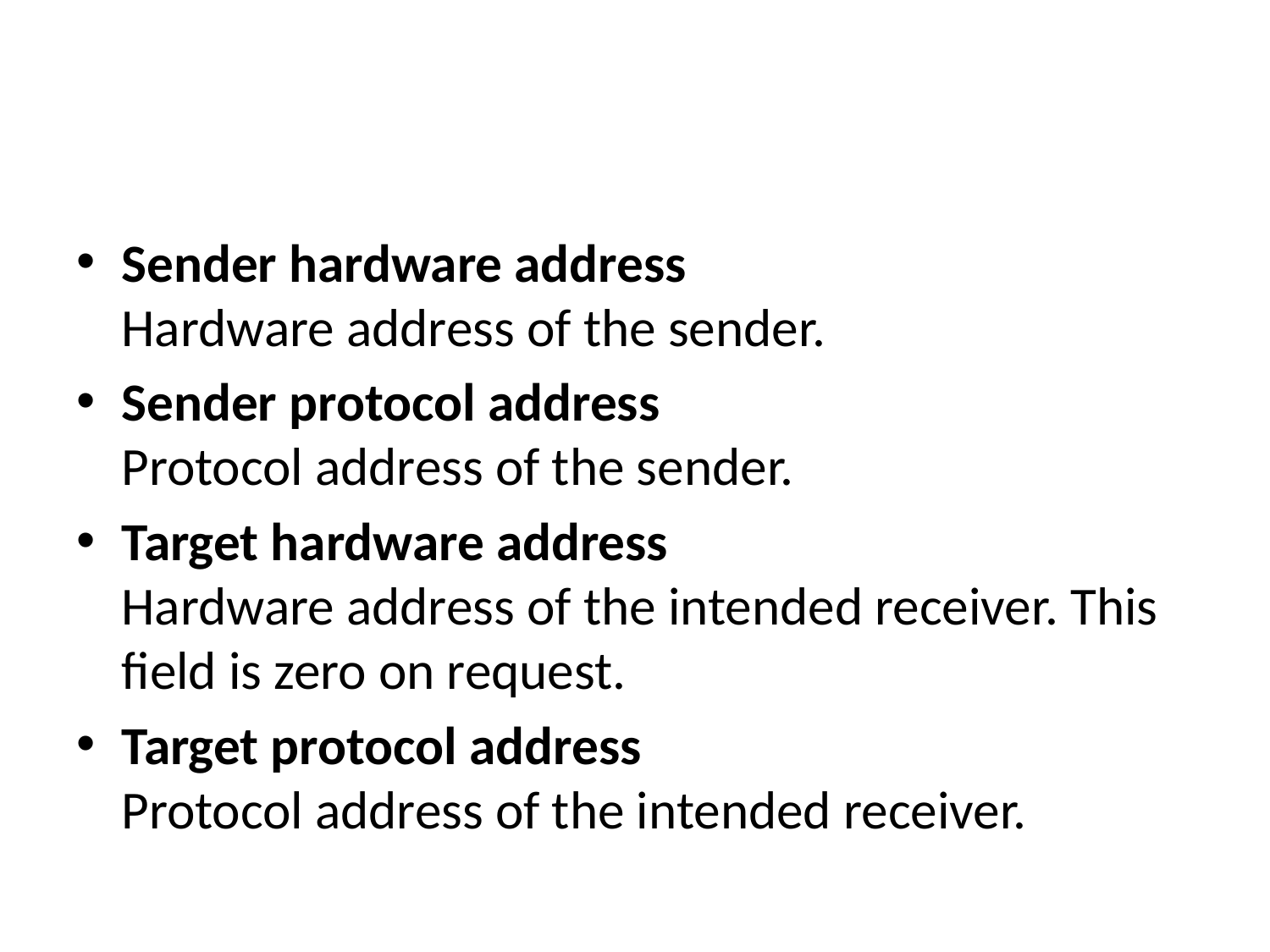

Sender hardware address
Hardware address of the sender.
Sender protocol address
Protocol address of the sender.
Target hardware address
Hardware address of the intended receiver. This field is zero on request.
Target protocol address
Protocol address of the intended receiver.